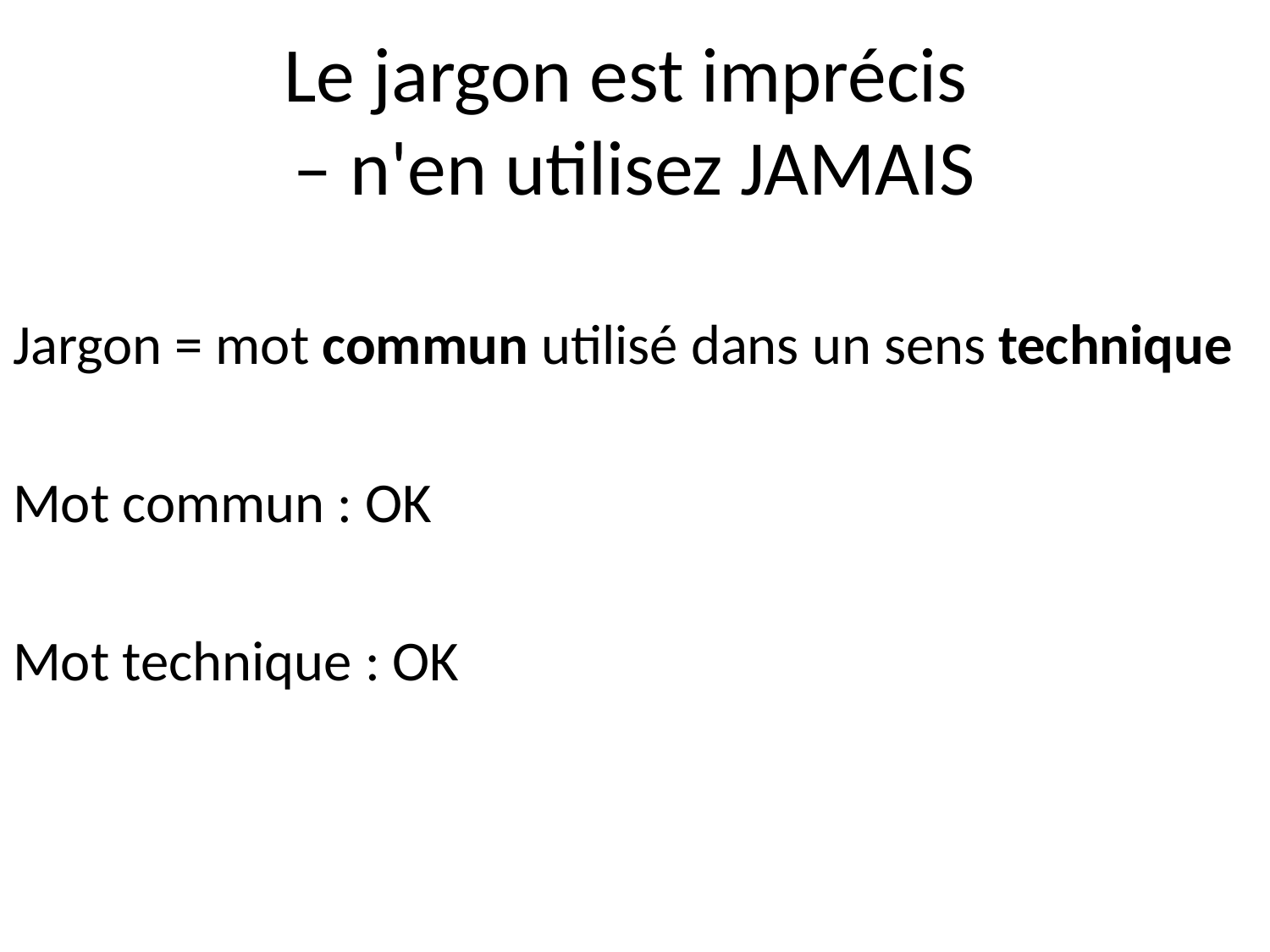

# Le jargon est imprécis – n'en utilisez JAMAIS
Jargon = mot commun utilisé dans un sens technique

Mot commun : OK

Mot technique : OK